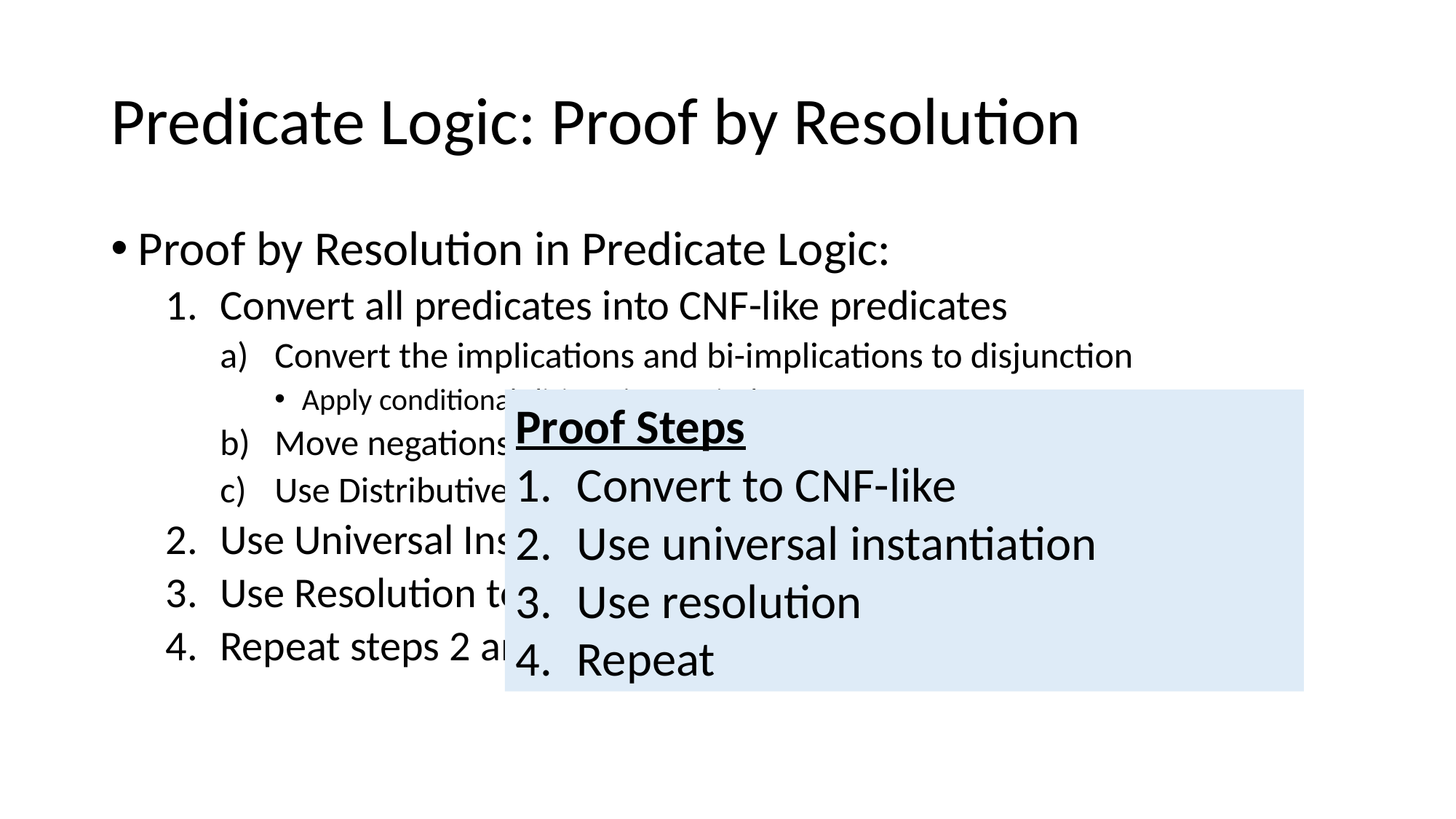

# Predicate Logic: Proof by Resolution
Proof by Resolution in Predicate Logic:
Convert all predicates into CNF-like predicates
Convert the implications and bi-implications to disjunction
Apply conditional-disjunction equivalence
Move negations inward with De Morgan’s laws
Use Distributive laws to group disjunction
Use Universal Instantiation to create a proposition
Use Resolution to prove new premises
Repeat steps 2 and 3 until proof is finished
Proof Steps
Convert to CNF-like
Use universal instantiation
Use resolution
Repeat